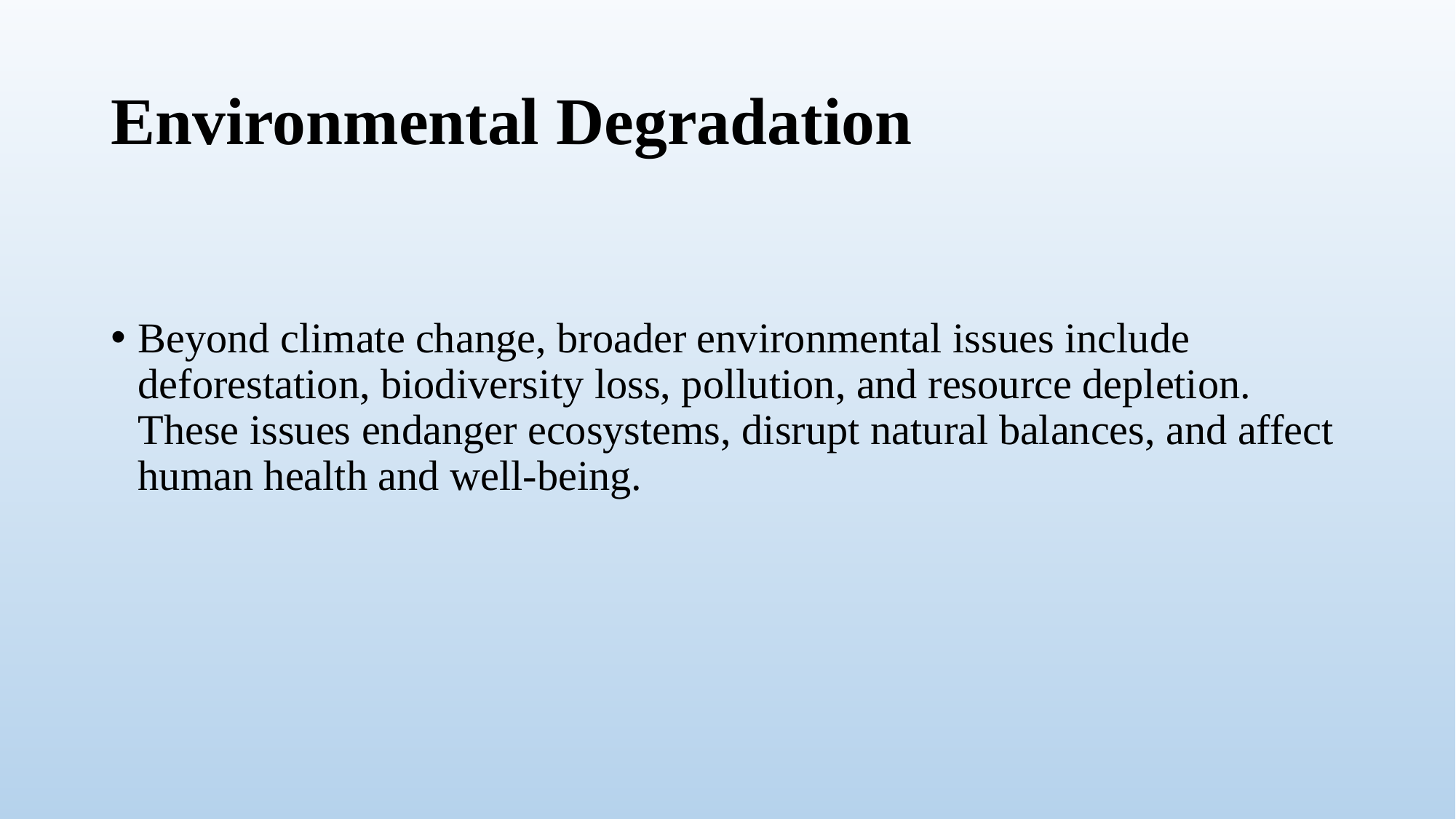

# Environmental Degradation
Beyond climate change, broader environmental issues include deforestation, biodiversity loss, pollution, and resource depletion. These issues endanger ecosystems, disrupt natural balances, and affect human health and well-being.